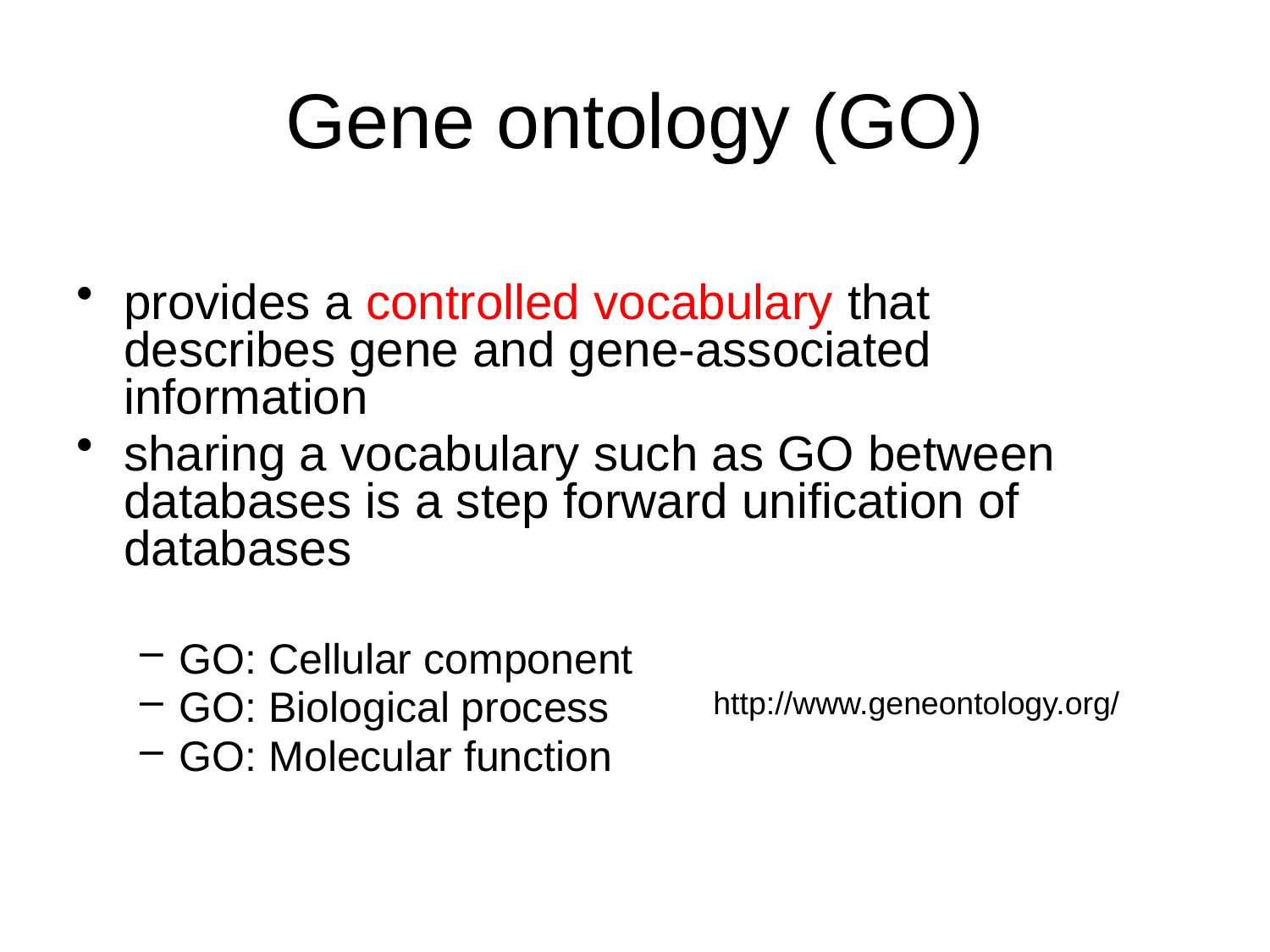

# Gene ontology (GO)
provides a controlled vocabulary that describes gene and gene-associated information
sharing a vocabulary such as GO between databases is a step forward unification of databases

GO: Cellular component
GO: Biological process
GO: Molecular function
http://www.geneontology.org/